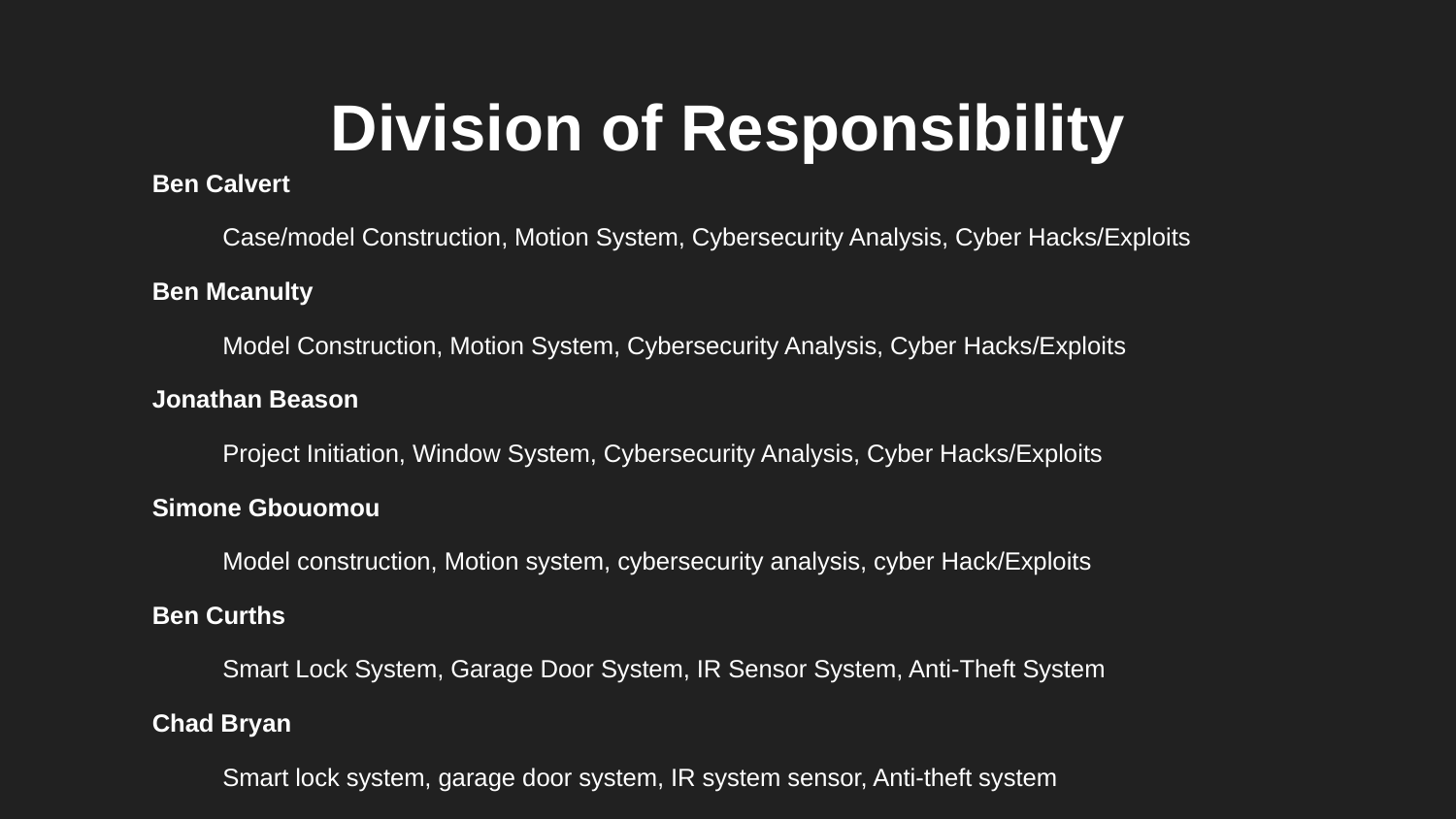

# Division of Responsibility
Ben Calvert
Case/model Construction, Motion System, Cybersecurity Analysis, Cyber Hacks/Exploits
Ben Mcanulty
Model Construction, Motion System, Cybersecurity Analysis, Cyber Hacks/Exploits
Jonathan Beason
Project Initiation, Window System, Cybersecurity Analysis, Cyber Hacks/Exploits
Simone Gbouomou
Model construction, Motion system, cybersecurity analysis, cyber Hack/Exploits
Ben Curths
Smart Lock System, Garage Door System, IR Sensor System, Anti-Theft System
Chad Bryan
Smart lock system, garage door system, IR system sensor, Anti-theft system